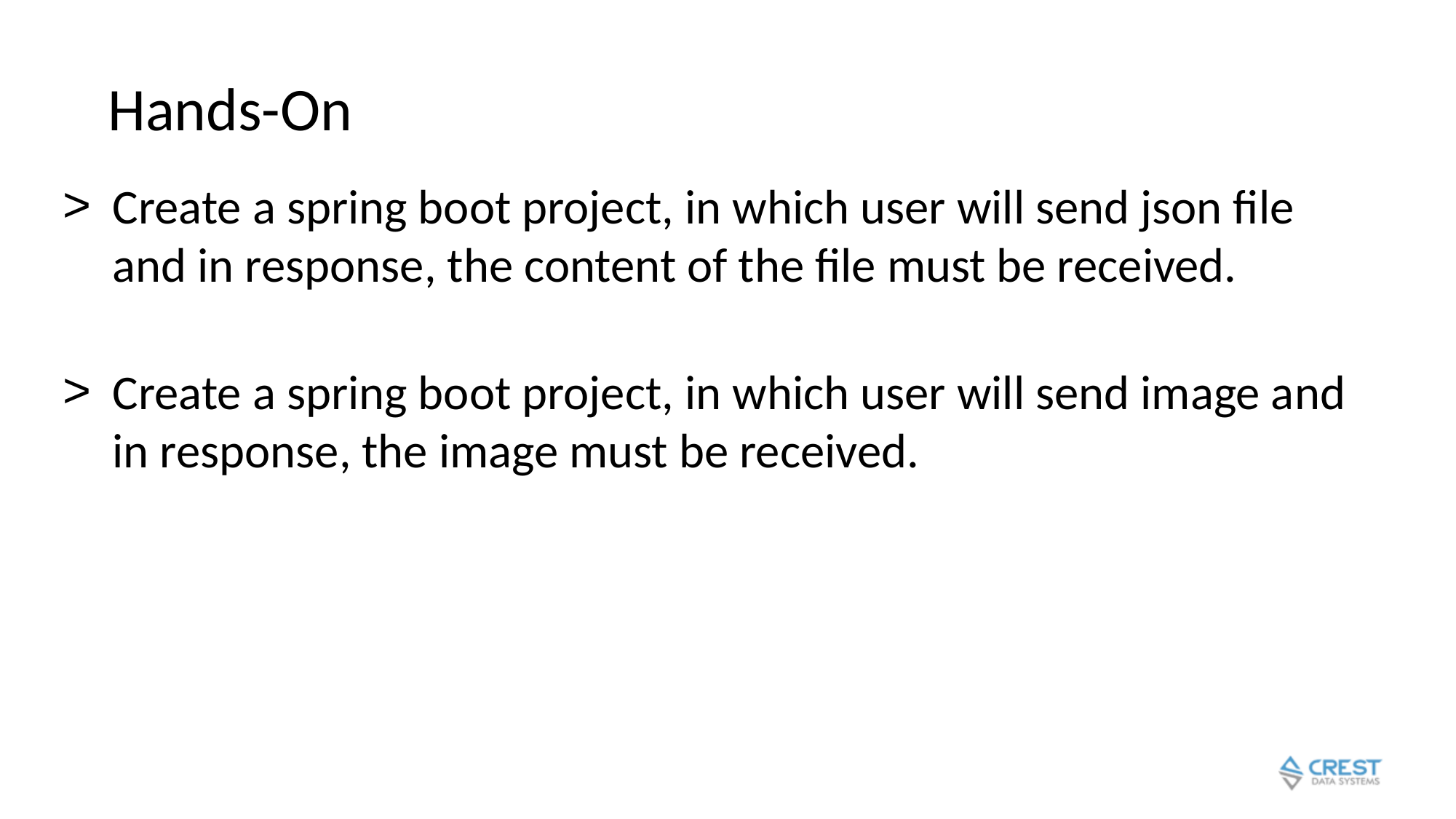

# Hands-On
Create a spring boot project, in which user will send json file and in response, the content of the file must be received.

Create a spring boot project, in which user will send image and in response, the image must be received.